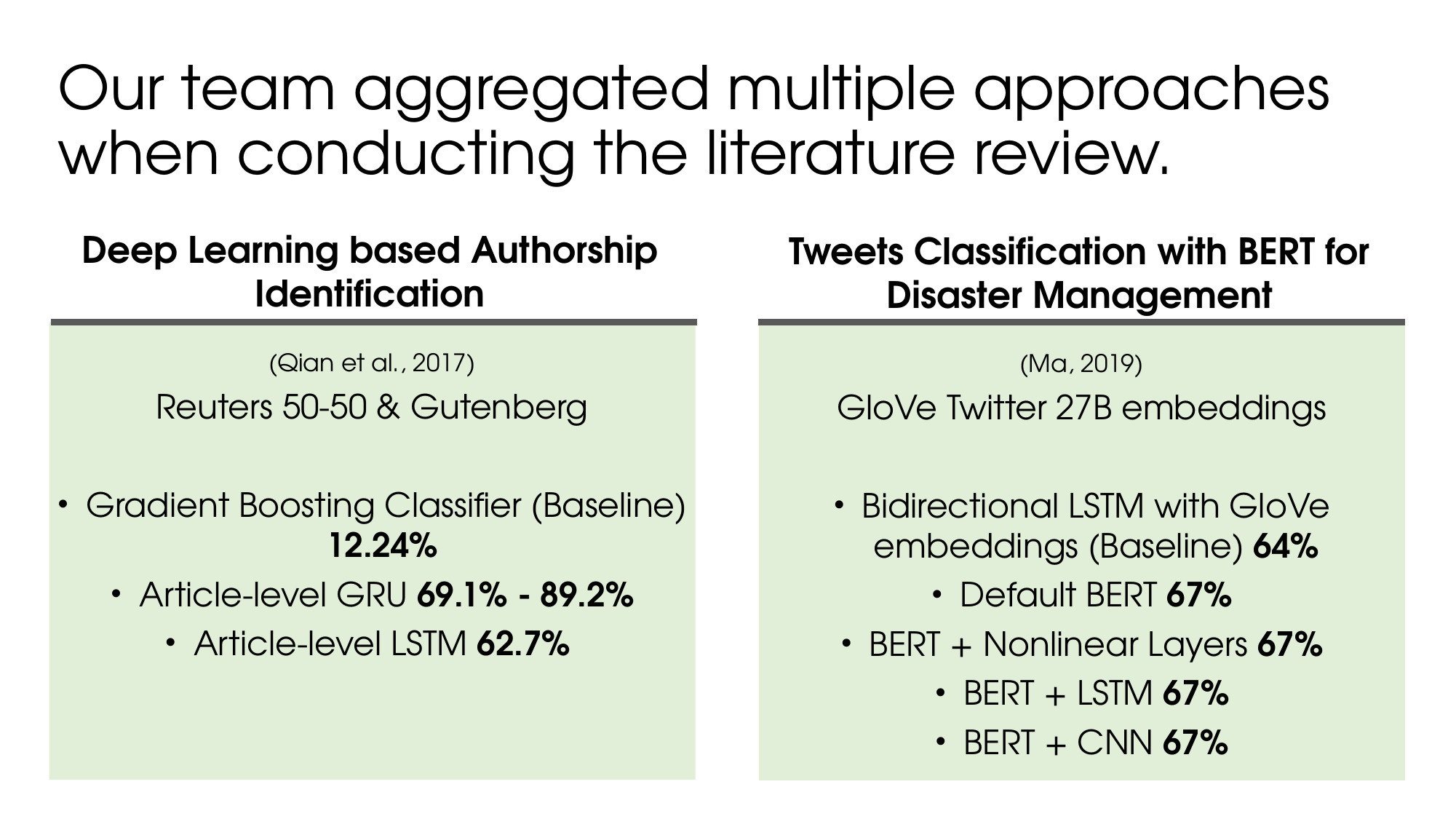

# Our team aggregated multiple approaches when conducting the literature review.
Deep Learning based Authorship Identification

(Qian et al., 2017)
Reuters 50-50 & Gutenberg

Gradient Boosting Classifier (Baseline) 12.24%
Article-level GRU 69.1% - 89.2%
Article-level LSTM 62.7%
Tweets Classification with BERT for Disaster Management

(Ma, 2019)
GloVe Twitter 27B embeddings

Bidirectional LSTM with GloVe embeddings (Baseline) 64%
Default BERT 67%
BERT + Nonlinear Layers 67%
BERT + LSTM 67%
BERT + CNN 67%